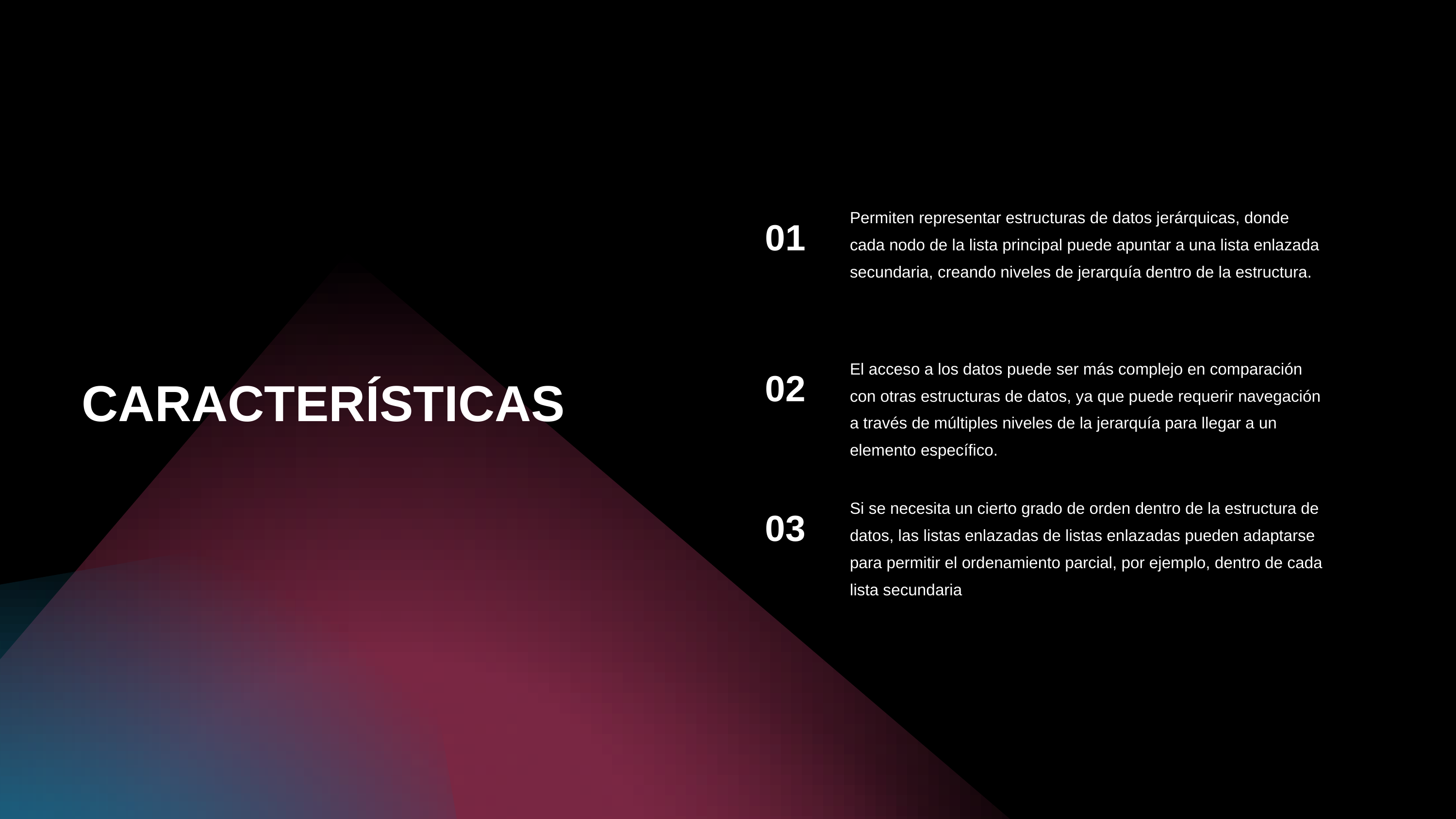

01
Permiten representar estructuras de datos jerárquicas, donde cada nodo de la lista principal puede apuntar a una lista enlazada secundaria, creando niveles de jerarquía dentro de la estructura.
02
El acceso a los datos puede ser más complejo en comparación con otras estructuras de datos, ya que puede requerir navegación a través de múltiples niveles de la jerarquía para llegar a un elemento específico.
CARACTERÍSTICAS

03
Si se necesita un cierto grado de orden dentro de la estructura de datos, las listas enlazadas de listas enlazadas pueden adaptarse para permitir el ordenamiento parcial, por ejemplo, dentro de cada lista secundaria